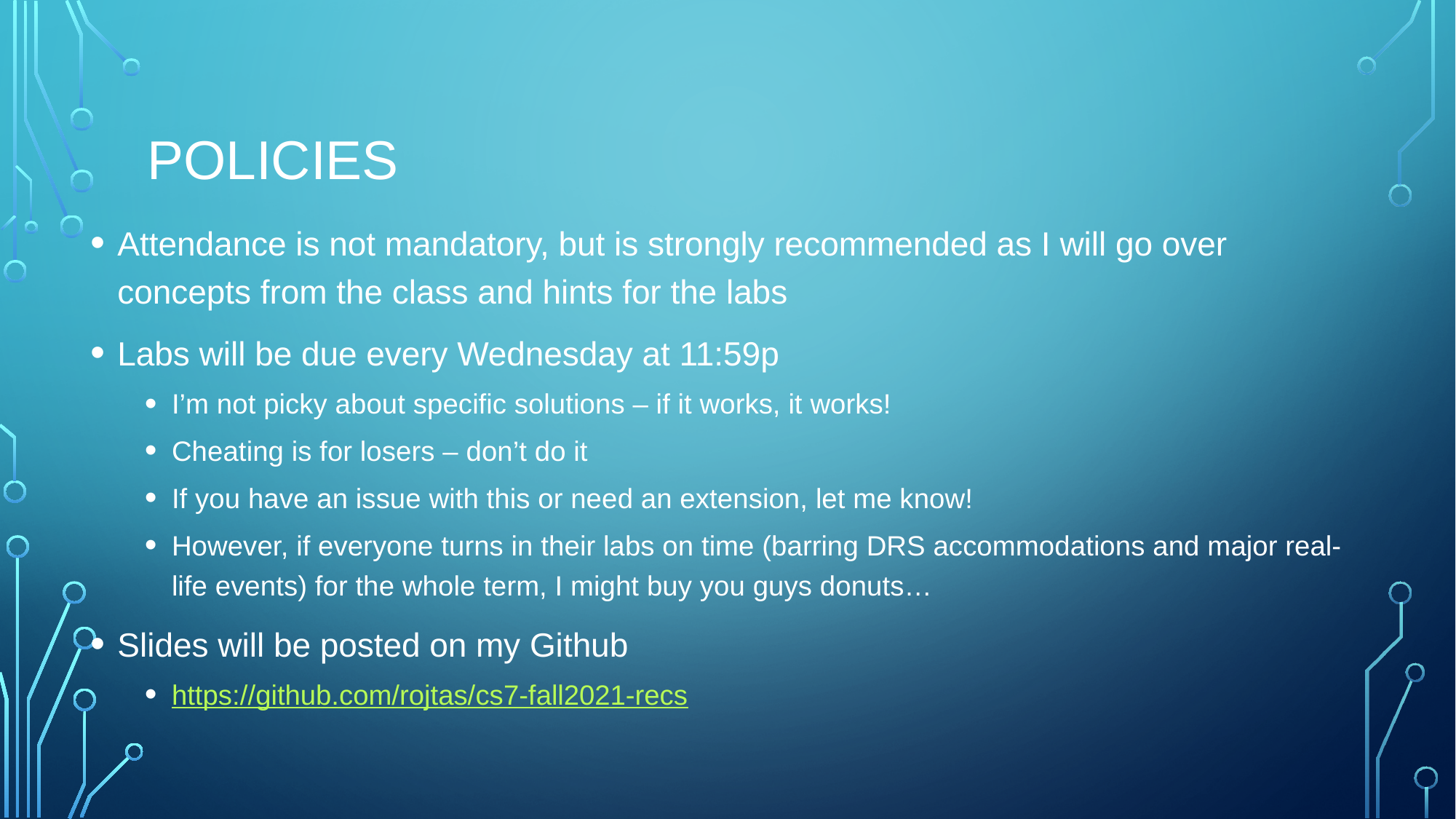

# policies
Attendance is not mandatory, but is strongly recommended as I will go over concepts from the class and hints for the labs
Labs will be due every Wednesday at 11:59p
I’m not picky about specific solutions – if it works, it works!
Cheating is for losers – don’t do it
If you have an issue with this or need an extension, let me know!
However, if everyone turns in their labs on time (barring DRS accommodations and major real-life events) for the whole term, I might buy you guys donuts…
Slides will be posted on my Github
https://github.com/rojtas/cs7-fall2021-recs